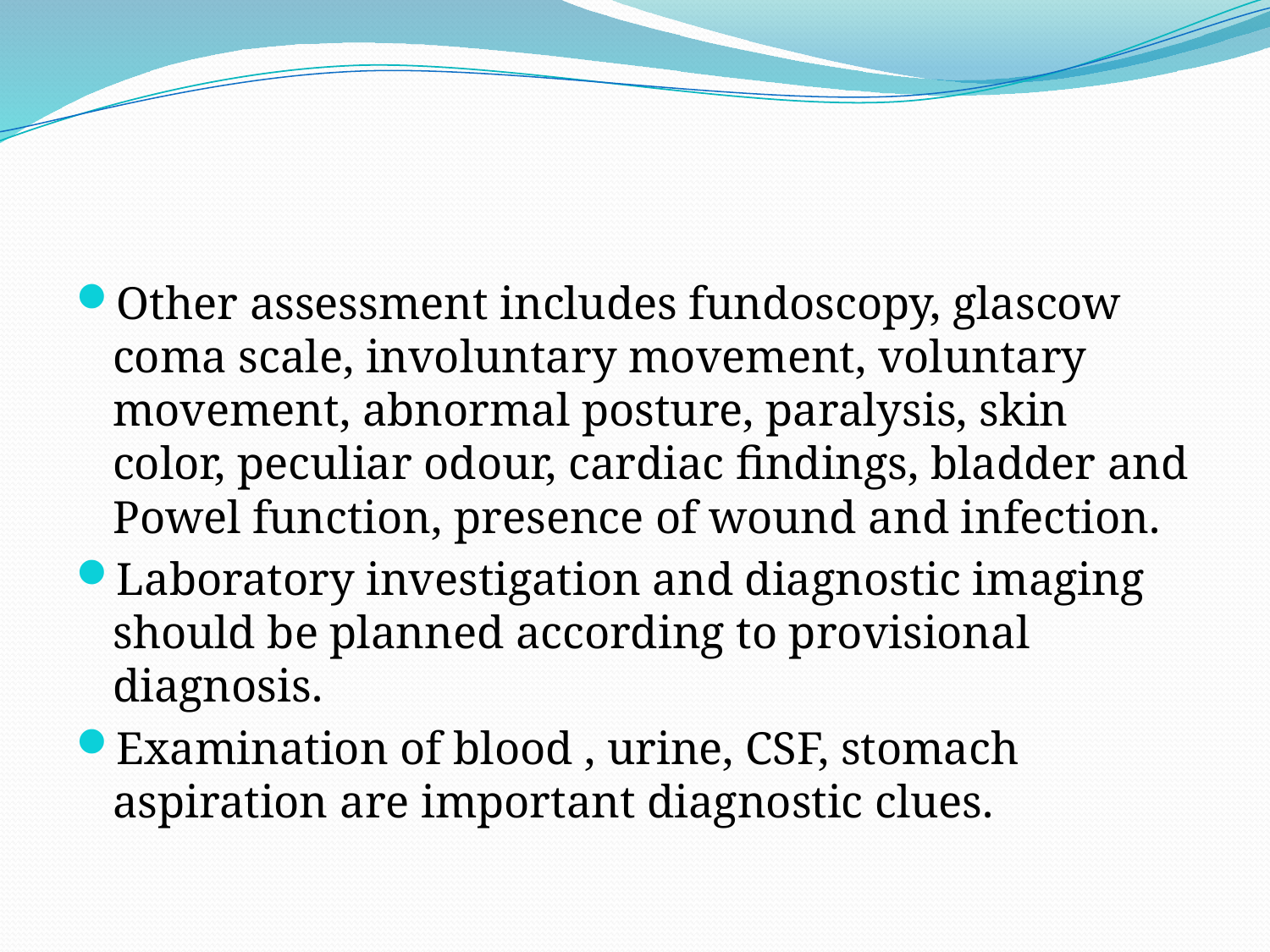

#
Other assessment includes fundoscopy, glascow coma scale, involuntary movement, voluntary movement, abnormal posture, paralysis, skin color, peculiar odour, cardiac findings, bladder and Powel function, presence of wound and infection.
Laboratory investigation and diagnostic imaging should be planned according to provisional diagnosis.
Examination of blood , urine, CSF, stomach aspiration are important diagnostic clues.